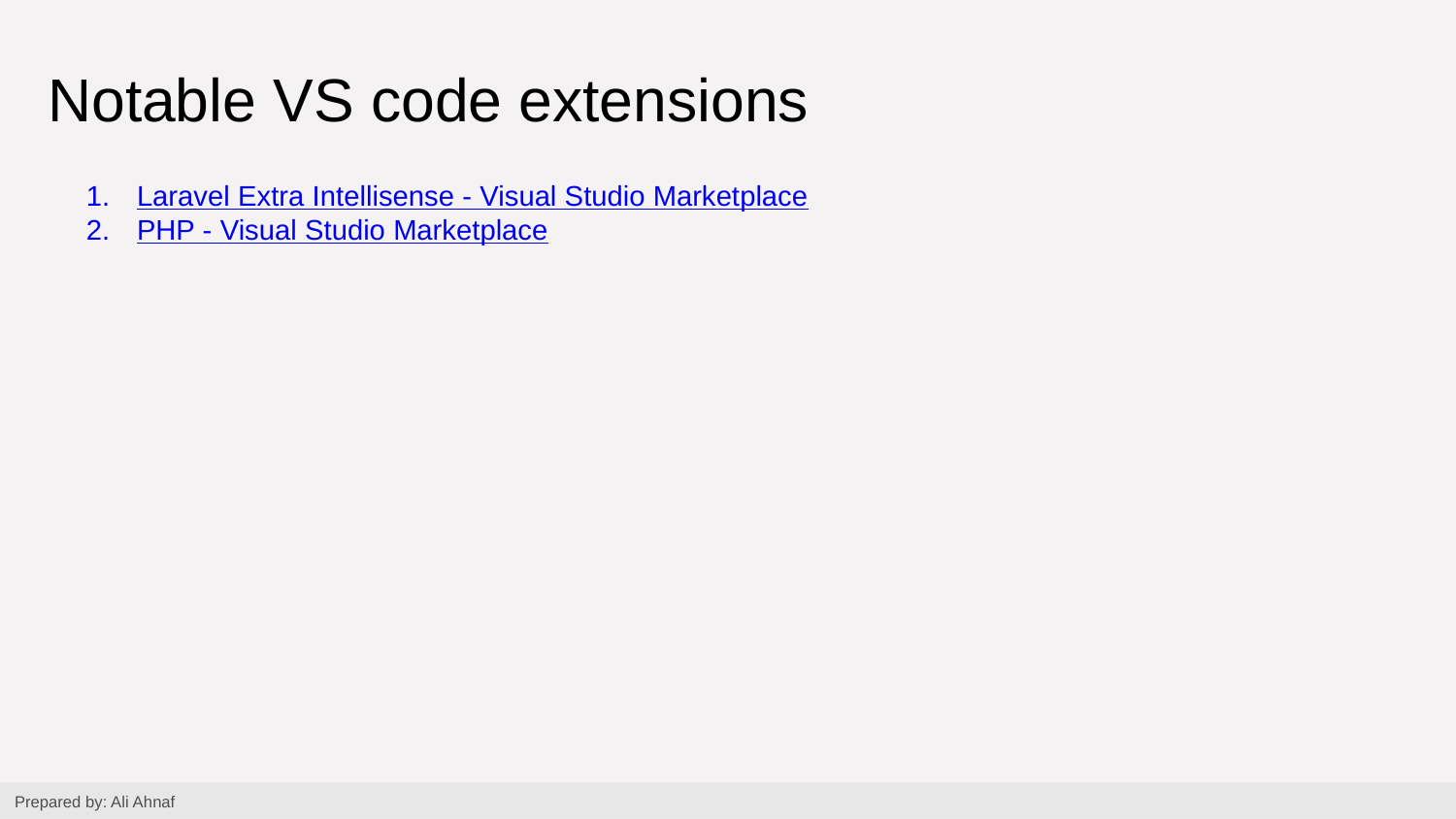

# Notable VS code extensions
Laravel Extra Intellisense - Visual Studio Marketplace
PHP - Visual Studio Marketplace
Prepared by: Ali Ahnaf